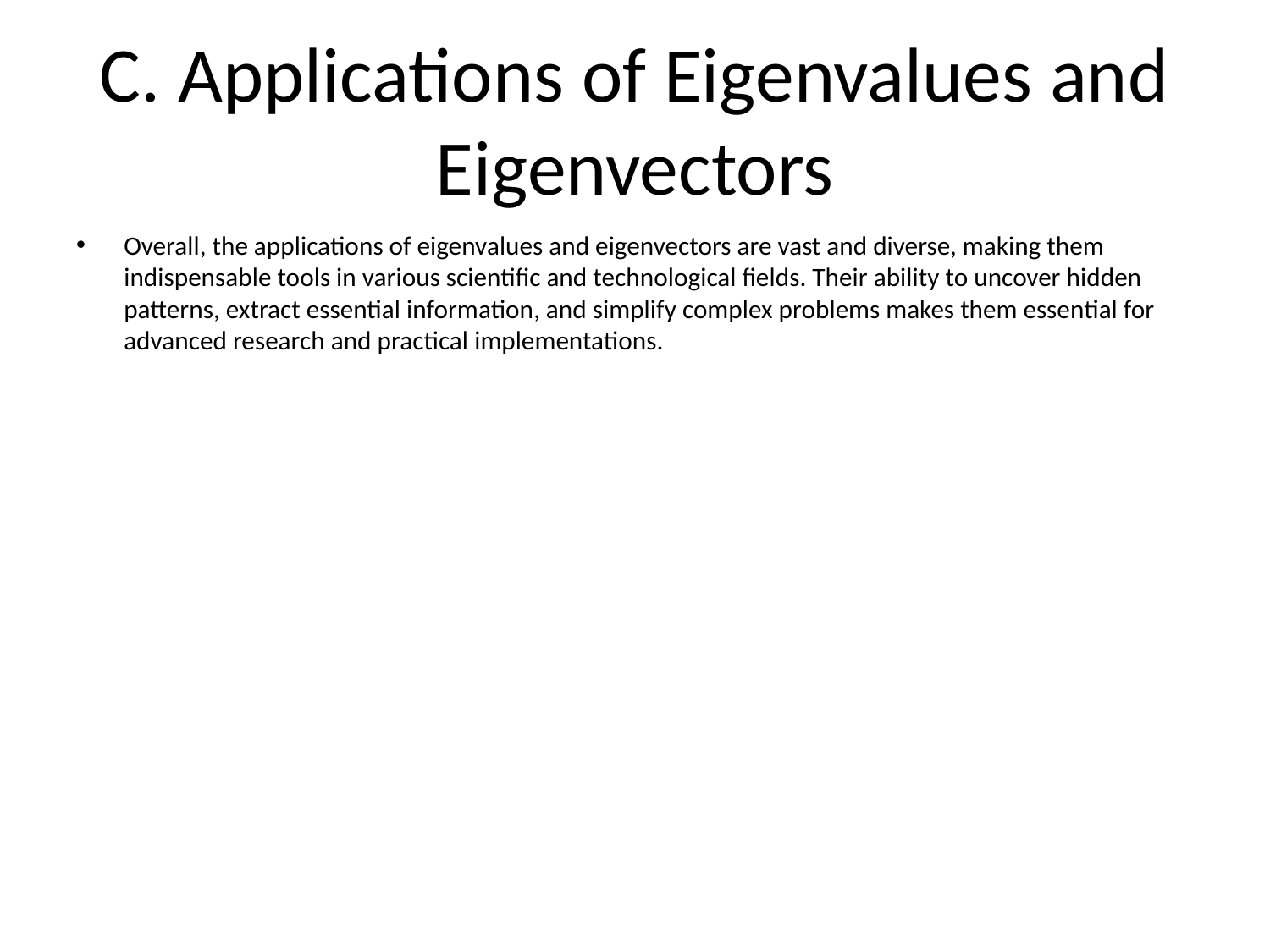

# C. Applications of Eigenvalues and Eigenvectors
Overall, the applications of eigenvalues and eigenvectors are vast and diverse, making them indispensable tools in various scientific and technological fields. Their ability to uncover hidden patterns, extract essential information, and simplify complex problems makes them essential for advanced research and practical implementations.